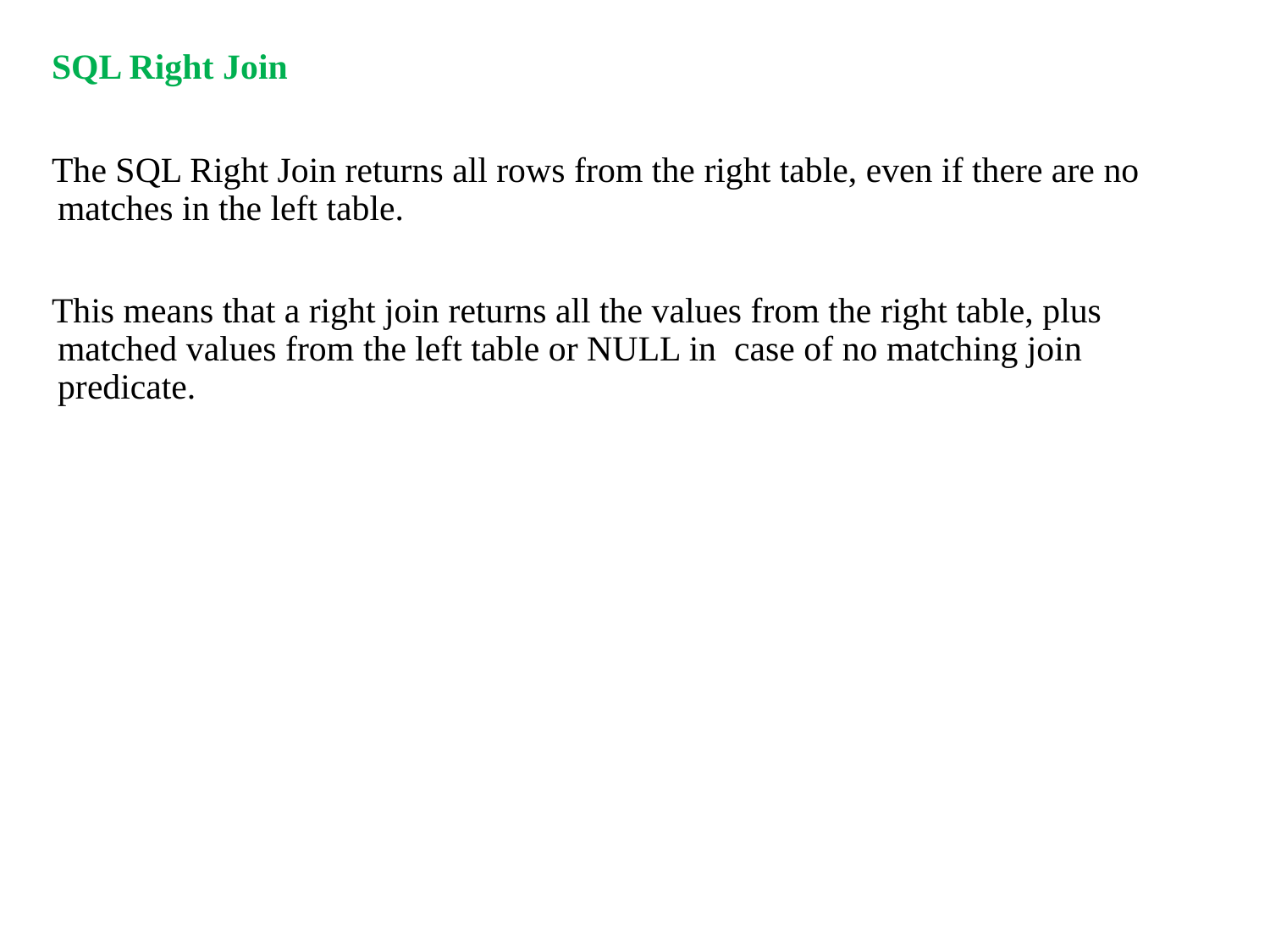

SQL Right Join

  The SQL Right Join returns all rows from the right table, even if there are no matches in the left table.

  This means that a right join returns all the values from the right table, plus matched values from the left table or NULL in  case of no matching join predicate.